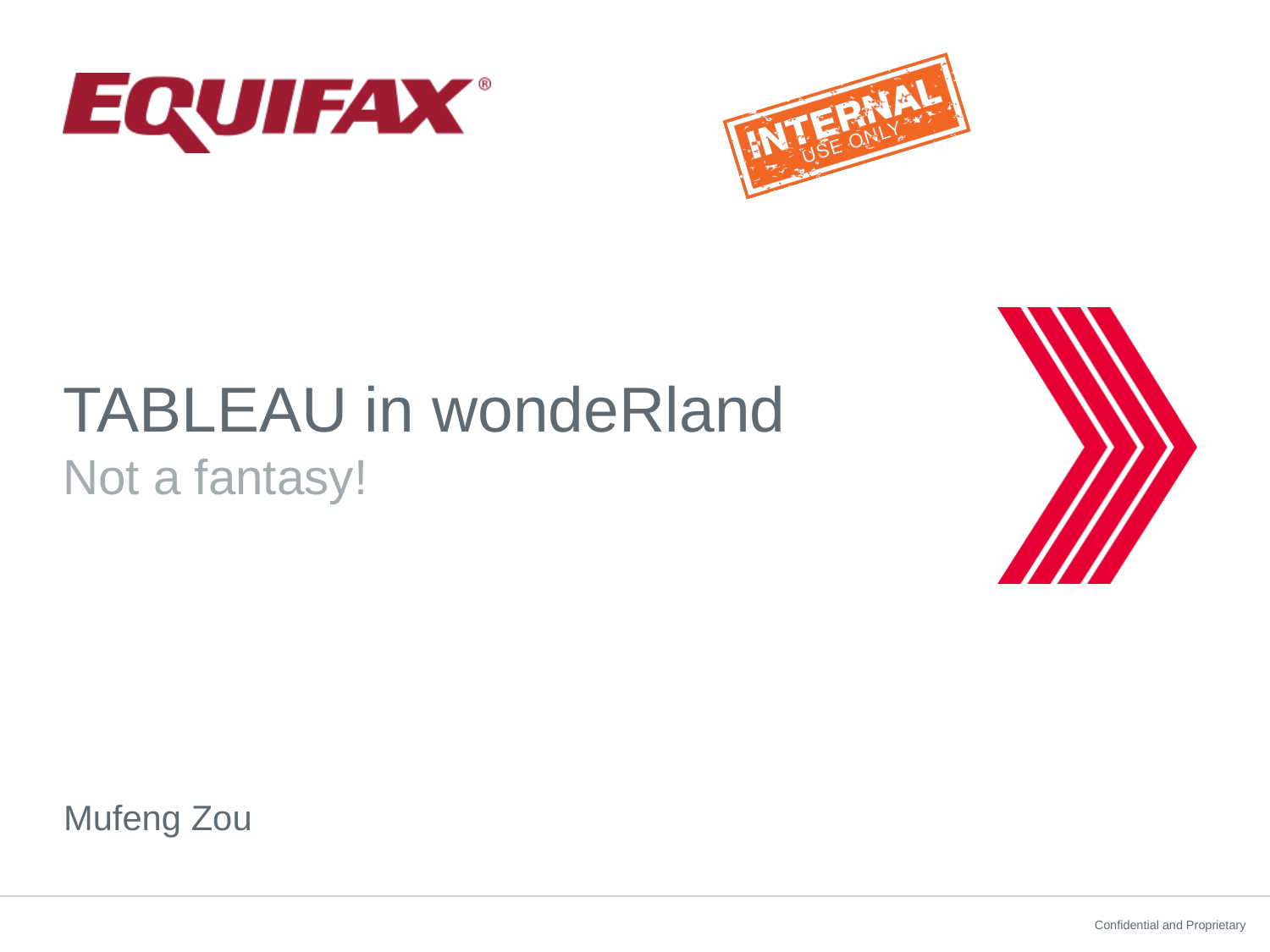

# TABLEAU in wondeRland
Not a fantasy!
Mufeng Zou